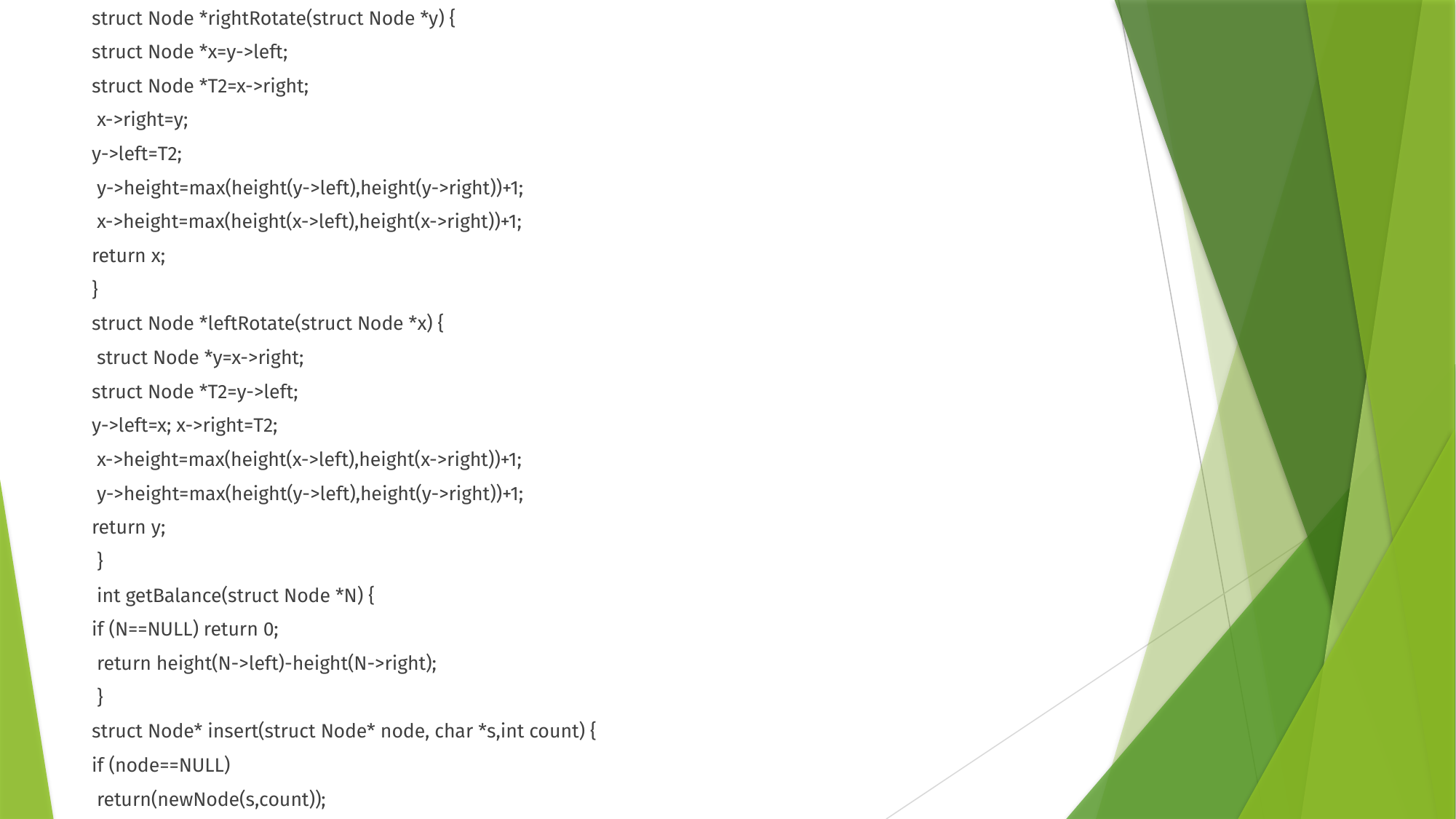

struct Node *rightRotate(struct Node *y) {
struct Node *x=y->left;
struct Node *T2=x->right;
 x->right=y;
y->left=T2;
 y->height=max(height(y->left),height(y->right))+1;
 x->height=max(height(x->left),height(x->right))+1;
return x;
}
struct Node *leftRotate(struct Node *x) {
 struct Node *y=x->right;
struct Node *T2=y->left;
y->left=x; x->right=T2;
 x->height=max(height(x->left),height(x->right))+1;
 y->height=max(height(y->left),height(y->right))+1;
return y;
 }
 int getBalance(struct Node *N) {
if (N==NULL) return 0;
 return height(N->left)-height(N->right);
 }
struct Node* insert(struct Node* node, char *s,int count) {
if (node==NULL)
 return(newNode(s,count));